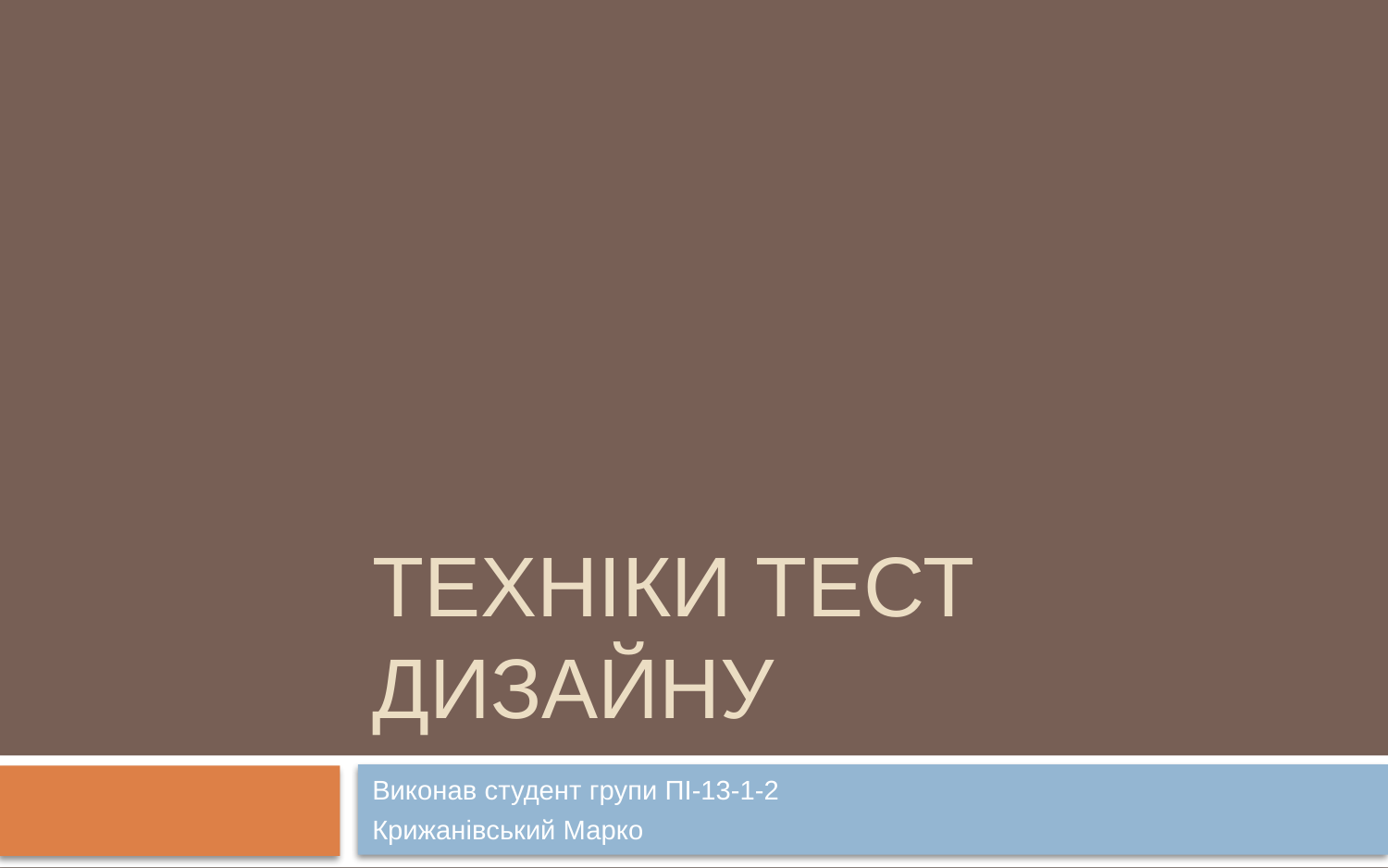

# Техніки тест дизайну
Виконав студент групи ПІ-13-1-2
Крижанівський Марко